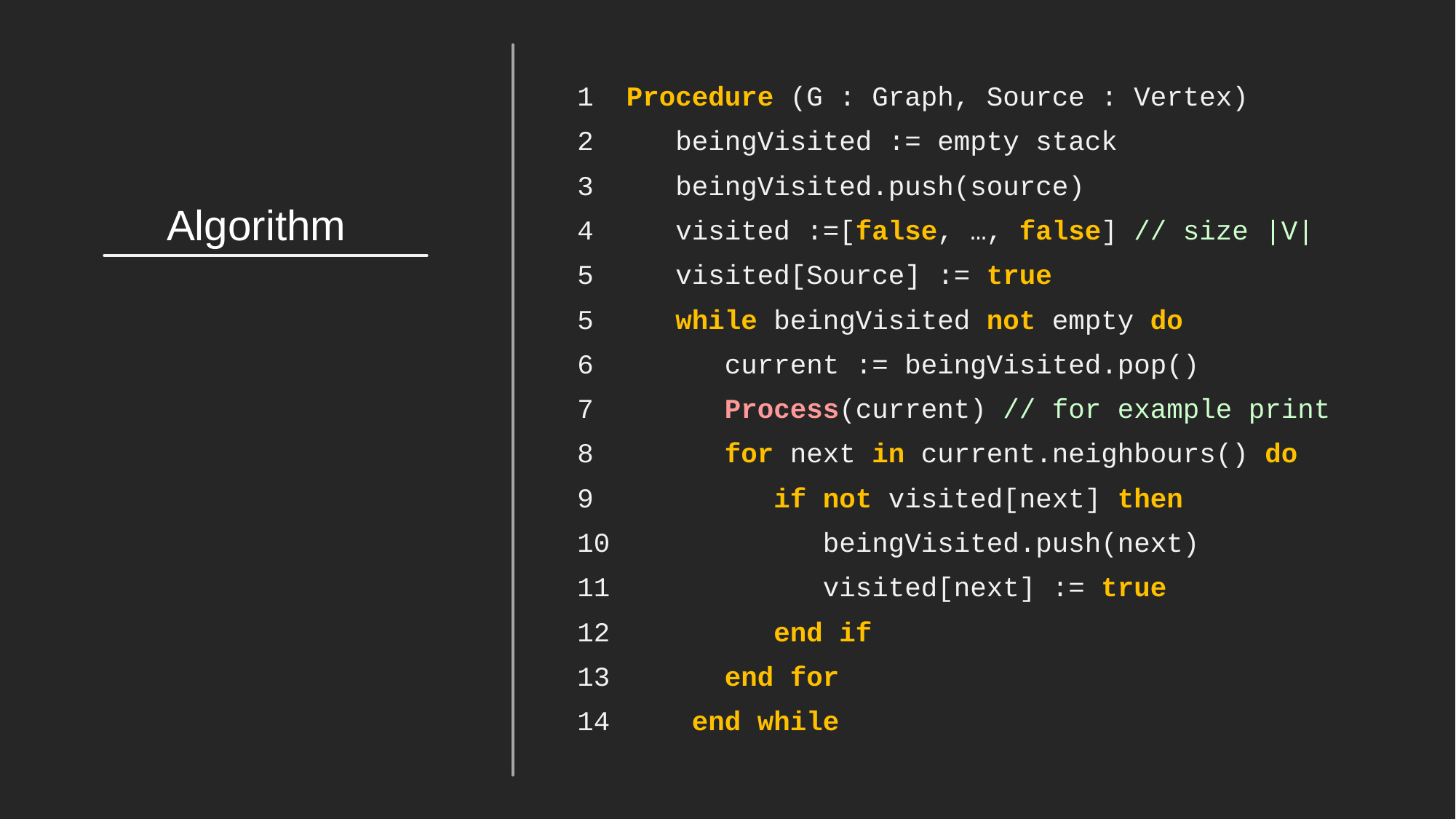

1  Procedure (G : Graph, Source : Vertex)
2     beingVisited := empty stack
3     beingVisited.push(source)
4     visited :=[false, …, false] // size |V|
5     visited[Source] := true
5     while beingVisited not empty do
6        current := beingVisited.pop()
7        Process(current) // for example print
8        for next in current.neighbours() do
9           if not visited[next] then
10             beingVisited.push(next)
11             visited[next] := true
12          end if
13       end for
14     end while
# Algorithm